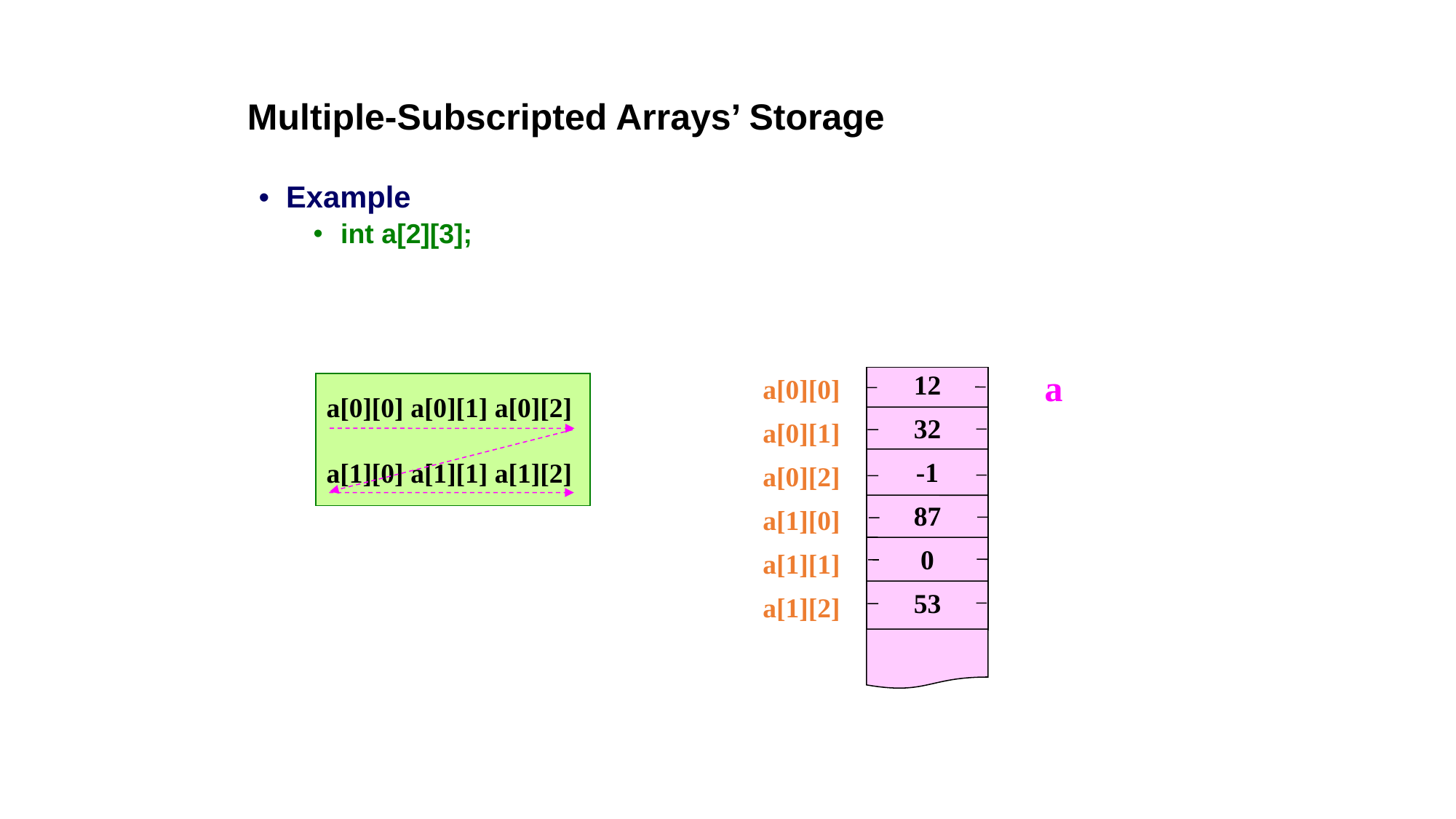

# Multiple-Subscripted Arrays’ Storage
Example
int a[2][3];
a
12

32

-1

87

0

53

a[0][0]

a[0][1]

a[0][2]

a[1][0]

a[1][1]

a[1][2]

a[0][0] a[0][1] a[0][2]

a[1][0] a[1][1] a[1][2]